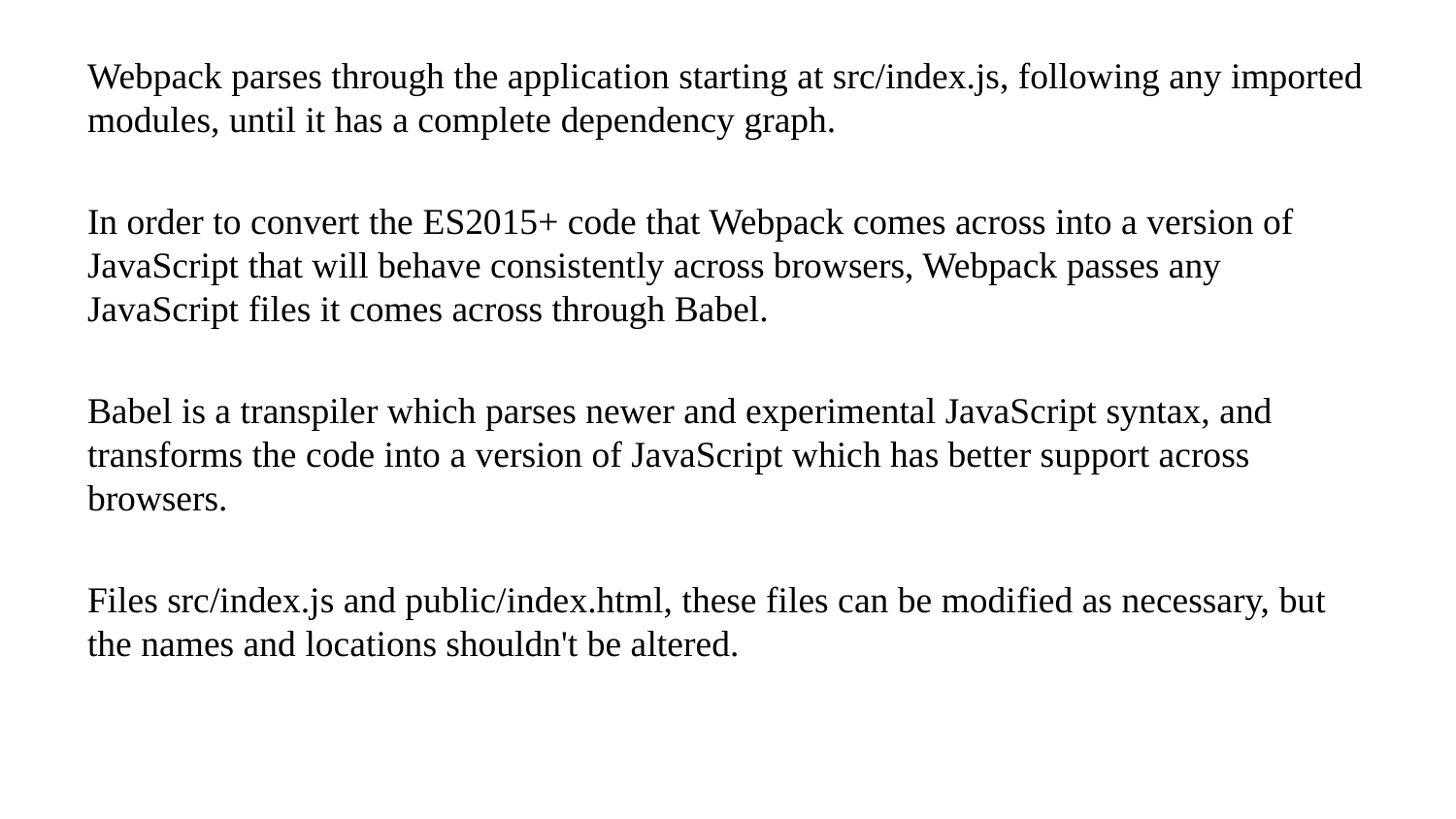

Webpack parses through the application starting at src/index.js, following any imported modules, until it has a complete dependency graph.

In order to convert the ES2015+ code that Webpack comes across into a version of JavaScript that will behave consistently across browsers, Webpack passes any JavaScript files it comes across through Babel.

Babel is a transpiler which parses newer and experimental JavaScript syntax, and transforms the code into a version of JavaScript which has better support across browsers.

Files src/index.js and public/index.html, these files can be modified as necessary, but the names and locations shouldn't be altered.